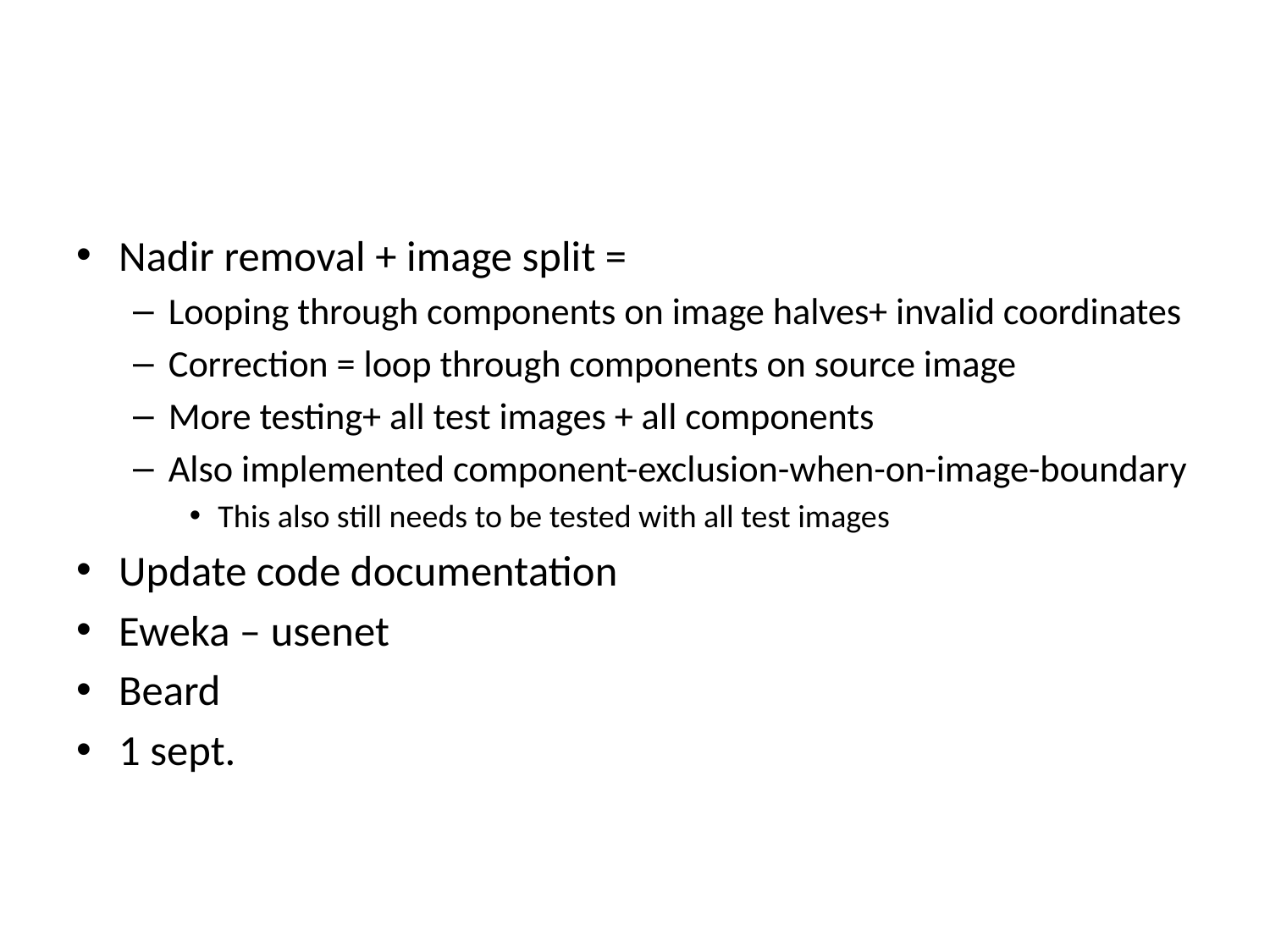

#
Nadir removal + image split =
Looping through components on image halves+ invalid coordinates
Correction = loop through components on source image
More testing+ all test images + all components
Also implemented component-exclusion-when-on-image-boundary
This also still needs to be tested with all test images
Update code documentation
Eweka – usenet
Beard
1 sept.